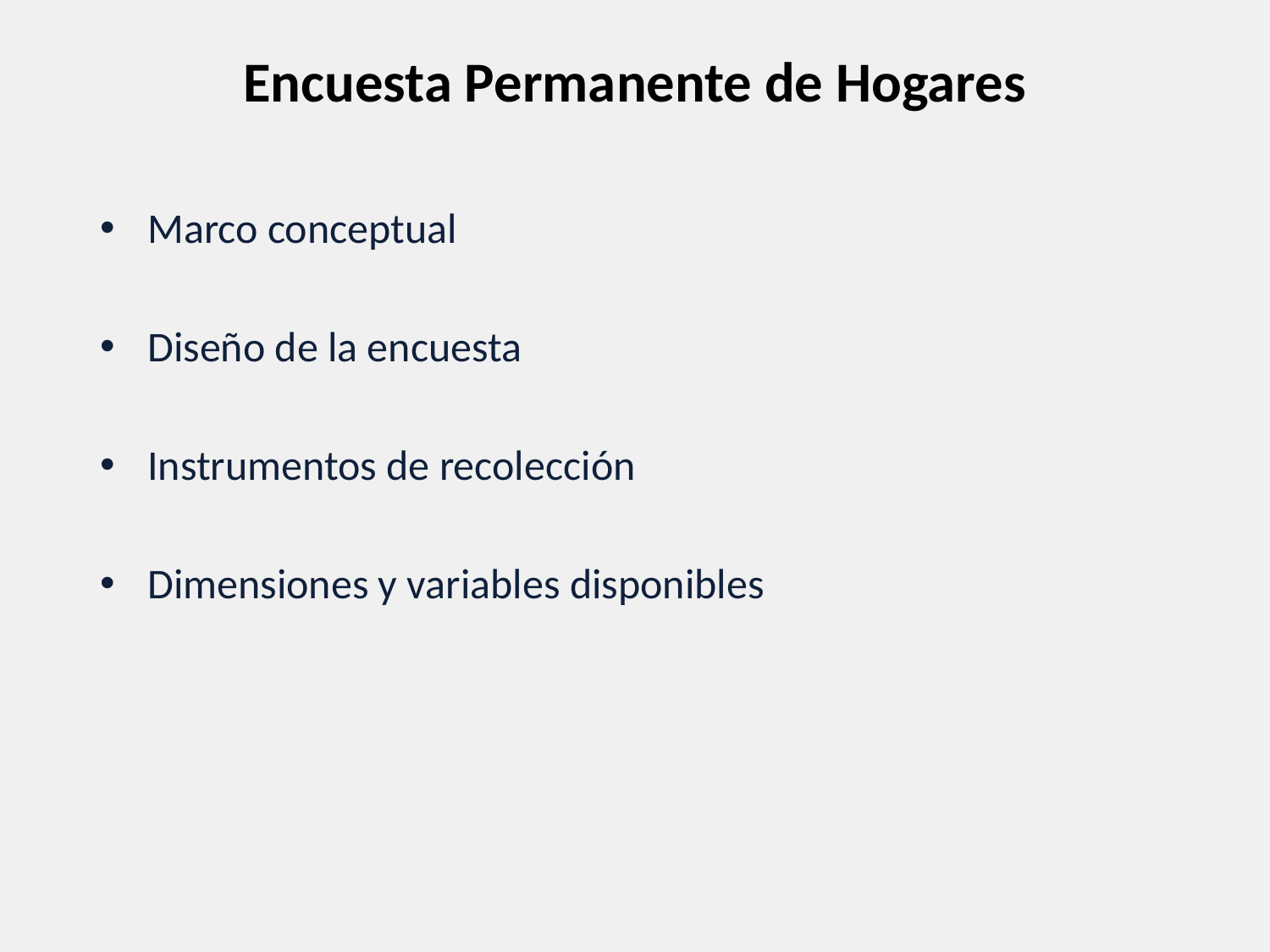

# Encuesta Permanente de Hogares
Marco conceptual

Diseño de la encuesta

Instrumentos de recolección

Dimensiones y variables disponibles